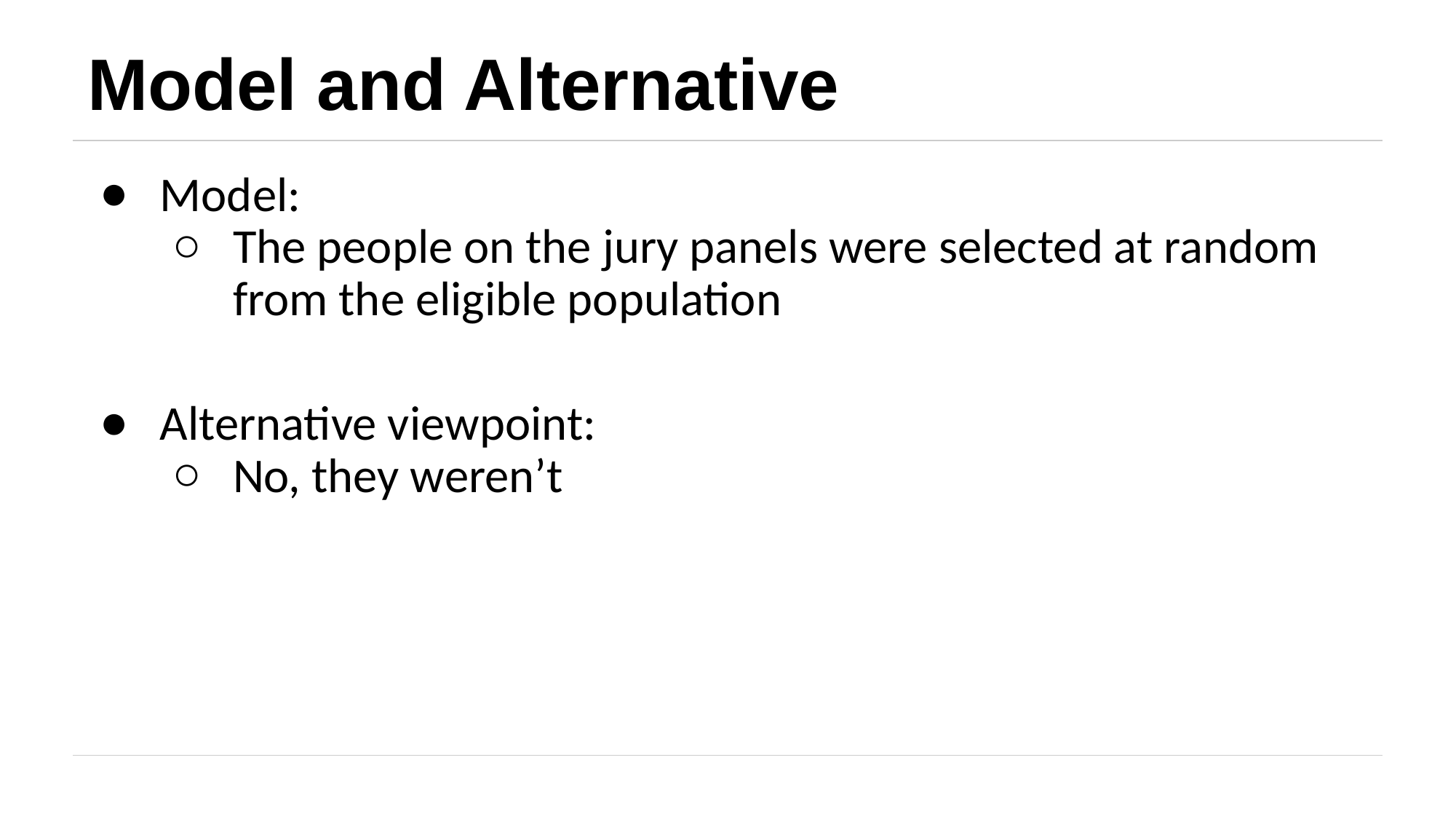

# Model and Alternative
Model:
The people on the jury panels were selected at random from the eligible population

Alternative viewpoint:
No, they weren’t